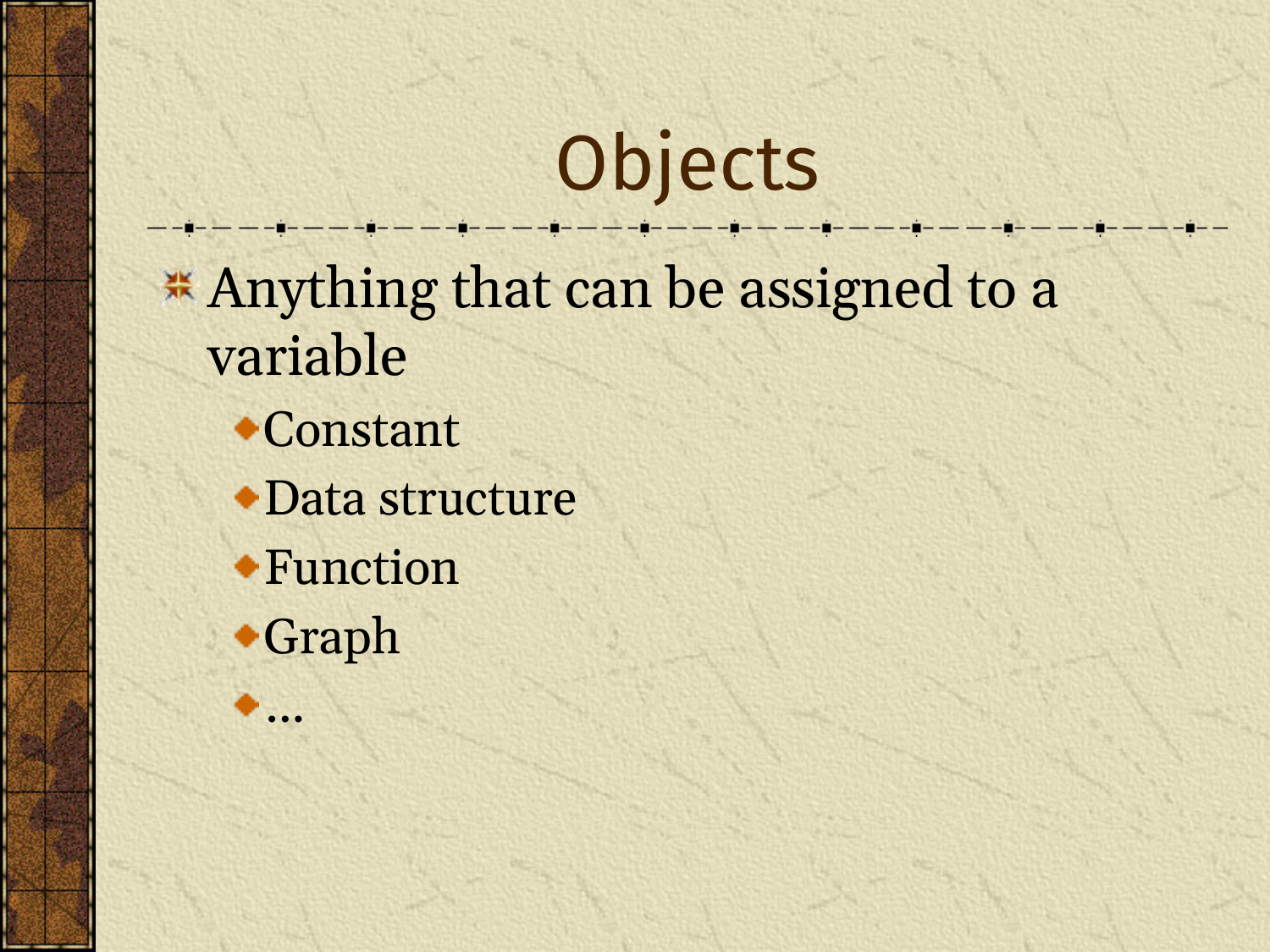

# Objects
Anything that can be assigned to a variable
Constant
Data structure
Function
Graph
…